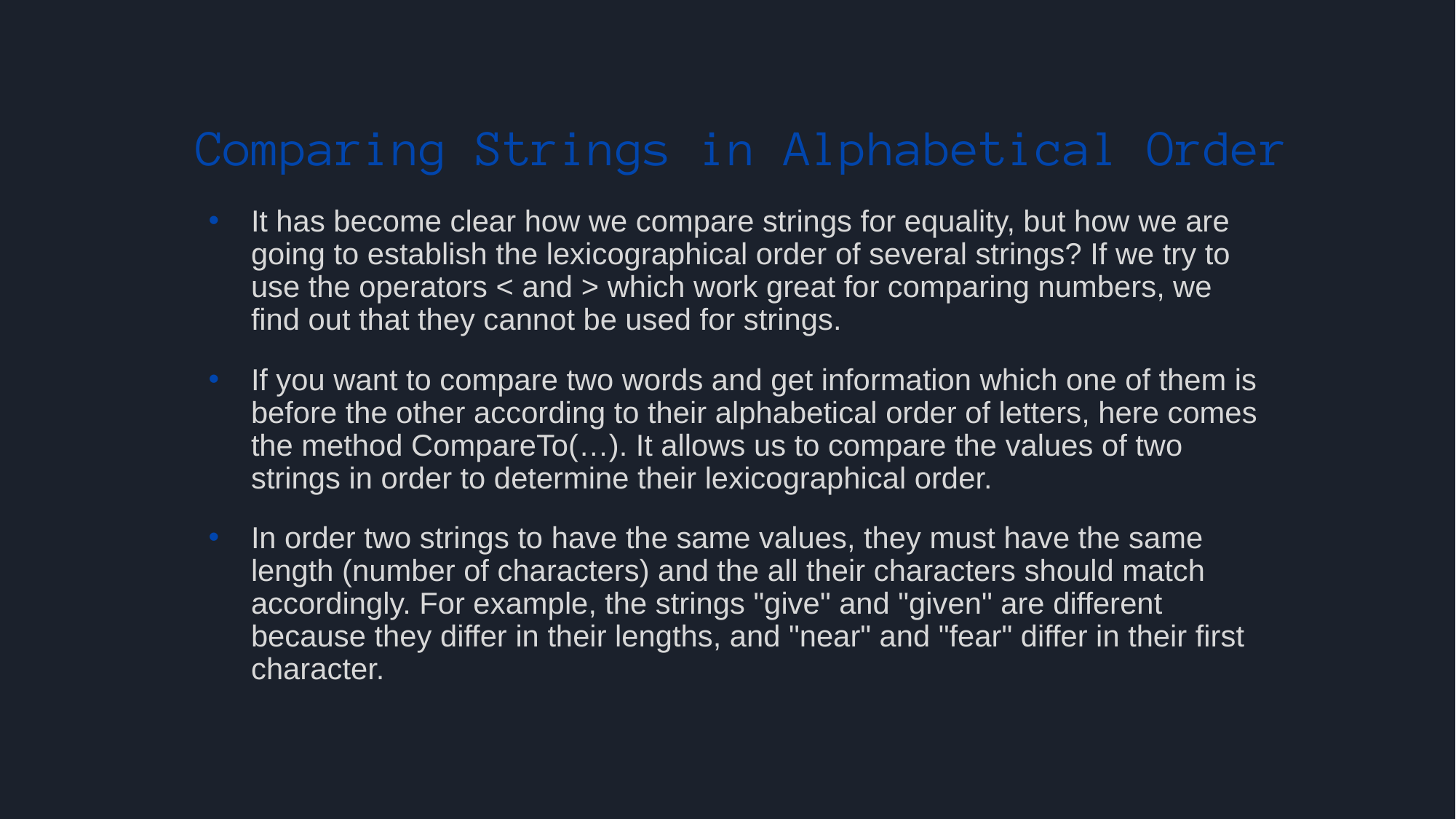

# Comparing Strings in Alphabetical Order
It has become clear how we compare strings for equality, but how we are going to establish the lexicographical order of several strings? If we try to use the operators < and > which work great for comparing numbers, we find out that they cannot be used for strings.
If you want to compare two words and get information which one of them is before the other according to their alphabetical order of letters, here comes the method CompareTo(…). It allows us to compare the values of two strings in order to determine their lexicographical order.
In order two strings to have the same values, they must have the same length (number of characters) and the all their characters should match accordingly. For example, the strings "give" and "given" are different because they differ in their lengths, and "near" and "fear" differ in their first character.